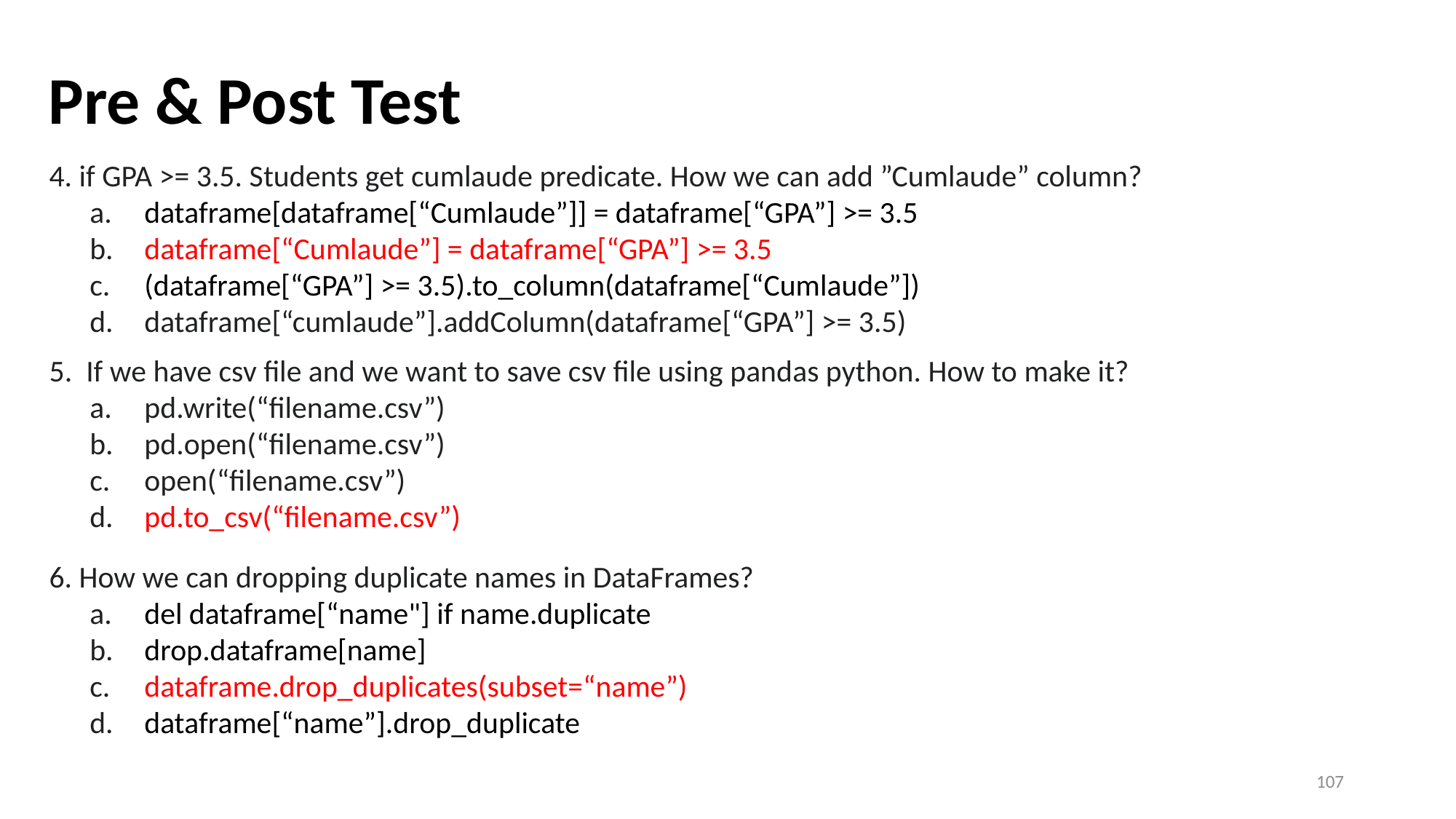

# Pre & Post Test
4. if GPA >= 3.5. Students get cumlaude predicate. How we can add ”Cumlaude” column?
dataframe[dataframe[“Cumlaude”]] = dataframe[“GPA”] >= 3.5
dataframe[“Cumlaude”] = dataframe[“GPA”] >= 3.5
(dataframe[“GPA”] >= 3.5).to_column(dataframe[“Cumlaude”])
dataframe[“cumlaude”].addColumn(dataframe[“GPA”] >= 3.5)
5.  If we have csv file and we want to save csv file using pandas python. How to make it?
pd.write(“filename.csv”)
pd.open(“filename.csv”)
open(“filename.csv”)
pd.to_csv(“filename.csv”)
6. How we can dropping duplicate names in DataFrames?
del dataframe[“name"] if name.duplicate
drop.dataframe[name]
dataframe.drop_duplicates(subset=“name”)
dataframe[“name”].drop_duplicate
107